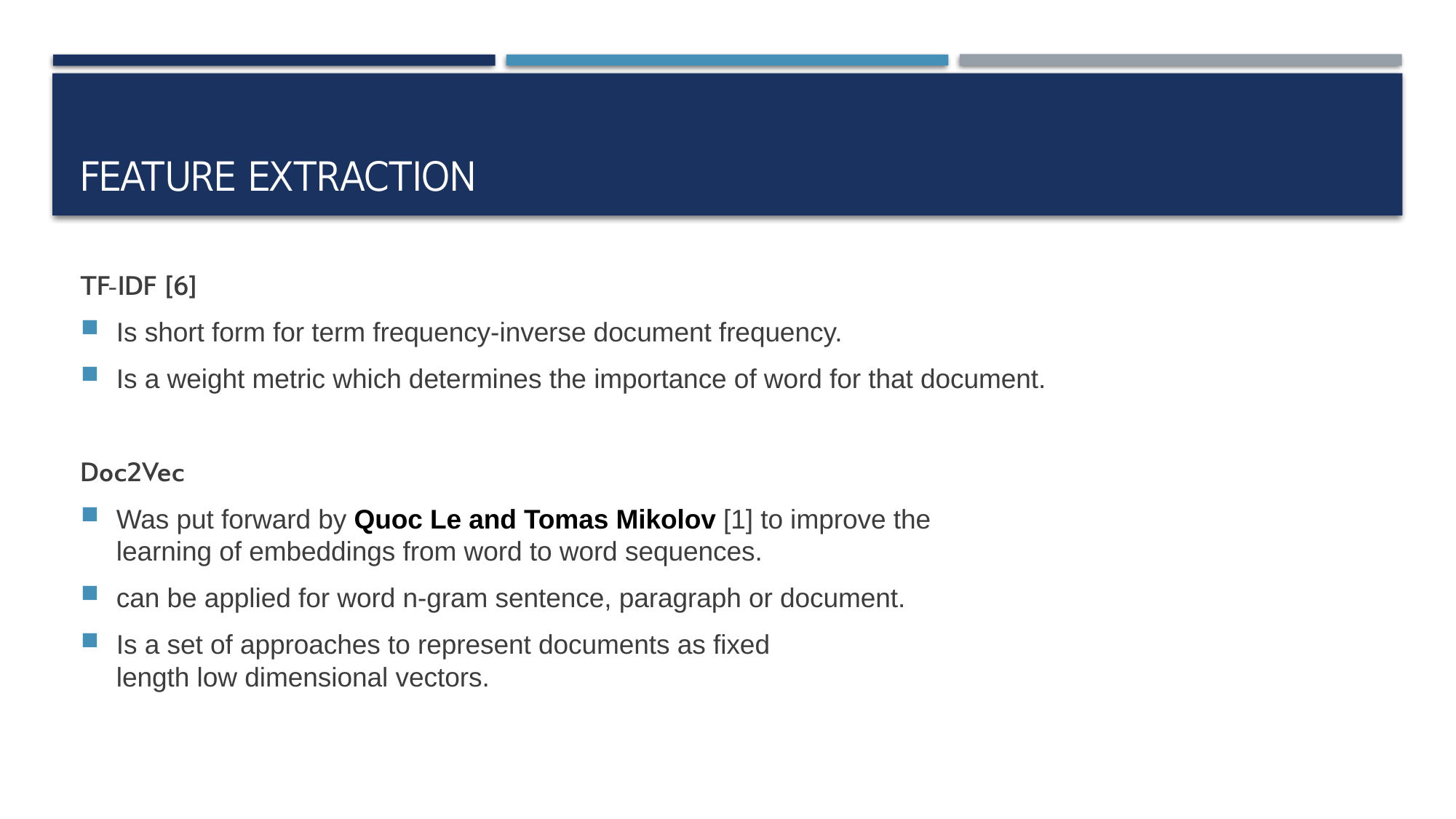

# Feature extraction
TF-IDF [6]
Is short form for term frequency-inverse document frequency.
Is a weight metric which determines the importance of word for that document.

Doc2Vec
Was put forward by Quoc Le and Tomas Mikolov [1] to improve the
learning of embeddings from word to word sequences.
can be applied for word n-gram sentence, paragraph or document.
Is a set of approaches to represent documents as fixed
length low dimensional vectors.